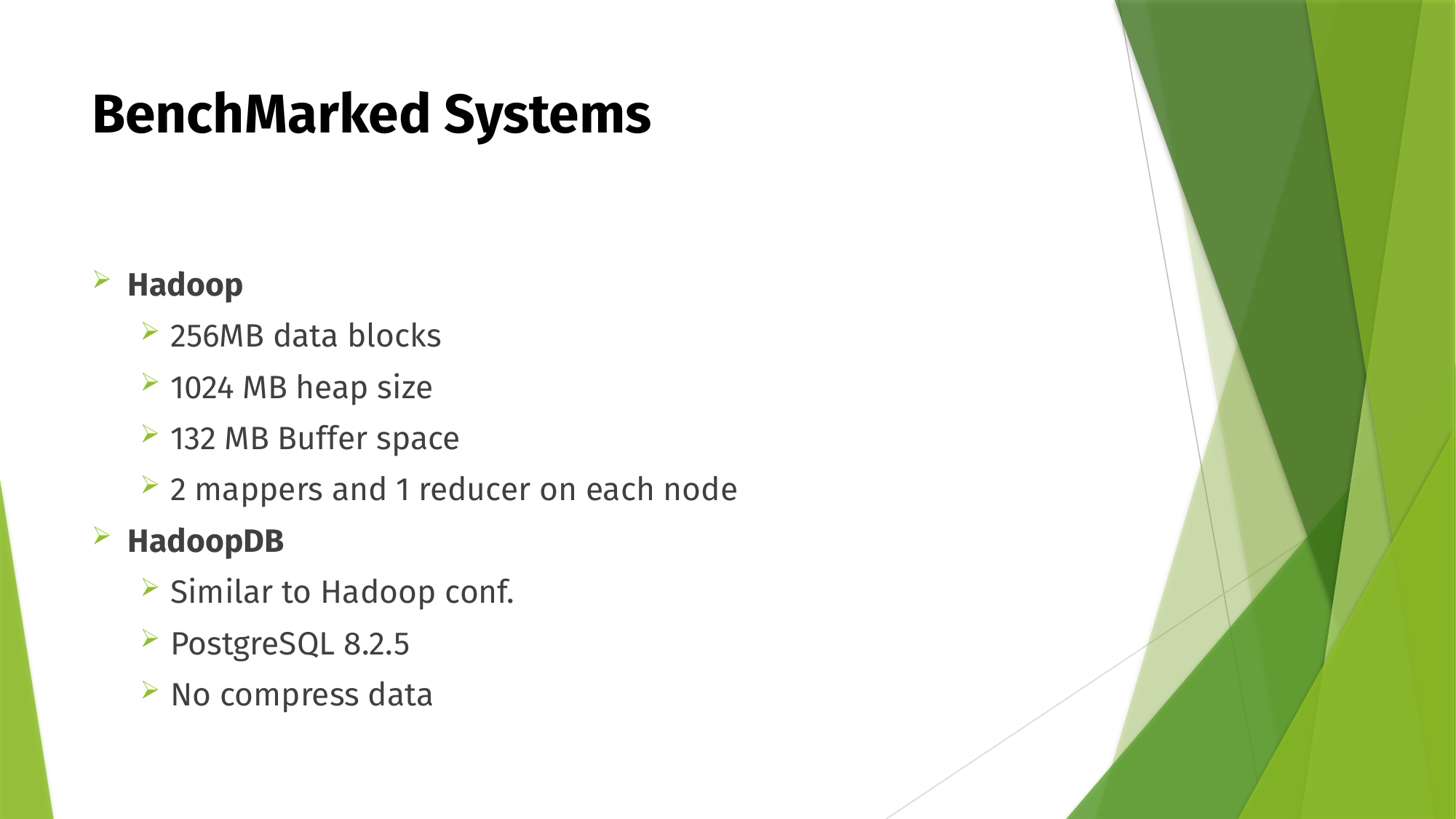

# BenchMarked Systems
Hadoop
256MB data blocks
1024 MB heap size
132 MB Buffer space
2 mappers and 1 reducer on each node
HadoopDB
Similar to Hadoop conf.
PostgreSQL 8.2.5
No compress data